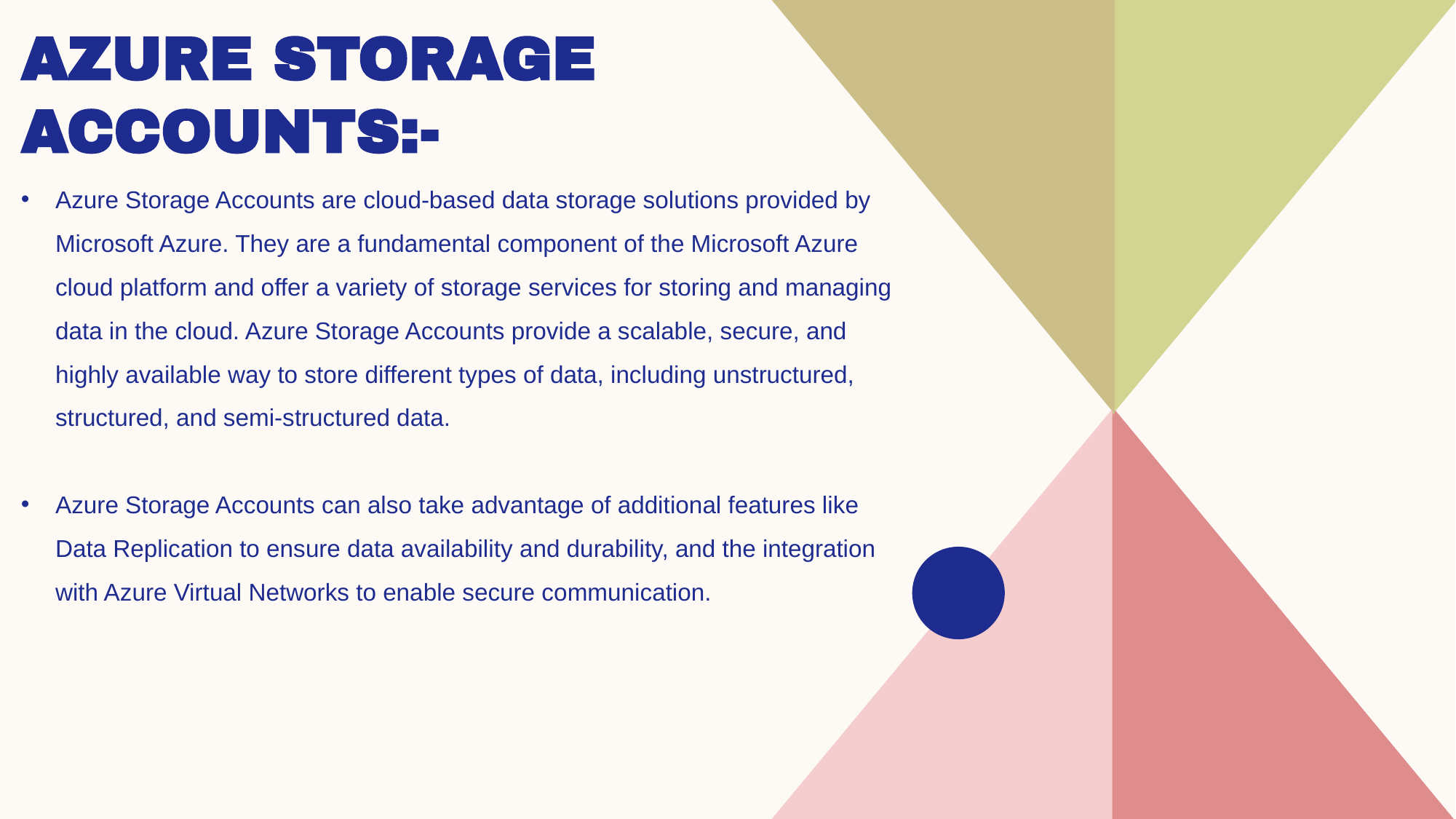

# Azure Storage Accounts:-
Azure Storage Accounts are cloud-based data storage solutions provided by Microsoft Azure. They are a fundamental component of the Microsoft Azure cloud platform and offer a variety of storage services for storing and managing data in the cloud. Azure Storage Accounts provide a scalable, secure, and highly available way to store different types of data, including unstructured, structured, and semi-structured data.

Azure Storage Accounts can also take advantage of additional features like Data Replication to ensure data availability and durability, and the integration with Azure Virtual Networks to enable secure communication.